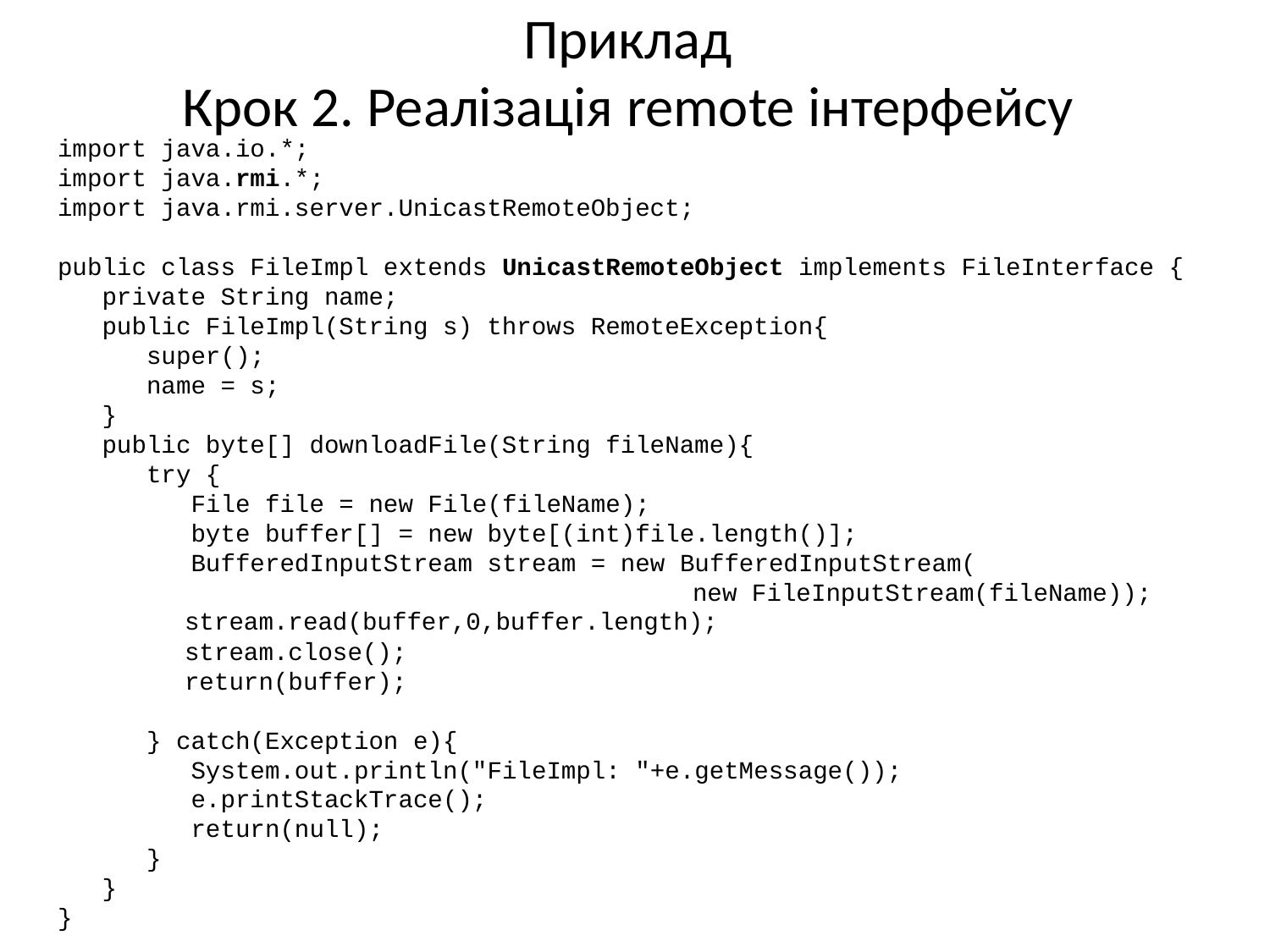

# Приклад Крок 2. Реалізація remote інтерфейсу
import java.io.*;
import java.rmi.*;
import java.rmi.server.UnicastRemoteObject;

public class FileImpl extends UnicastRemoteObject implements FileInterface {
   private String name;
   public FileImpl(String s) throws RemoteException{
      super();
      name = s;
   }
   public byte[] downloadFile(String fileName){
      try {
         File file = new File(fileName);
         byte buffer[] = new byte[(int)file.length()];
         BufferedInputStream stream = new BufferedInputStream(
					new FileInputStream(fileName));
 	stream.read(buffer,0,buffer.length);
 	stream.close();
       	return(buffer);

      } catch(Exception e){
         System.out.println("FileImpl: "+e.getMessage());
         e.printStackTrace();
         return(null);
      }
   }
}